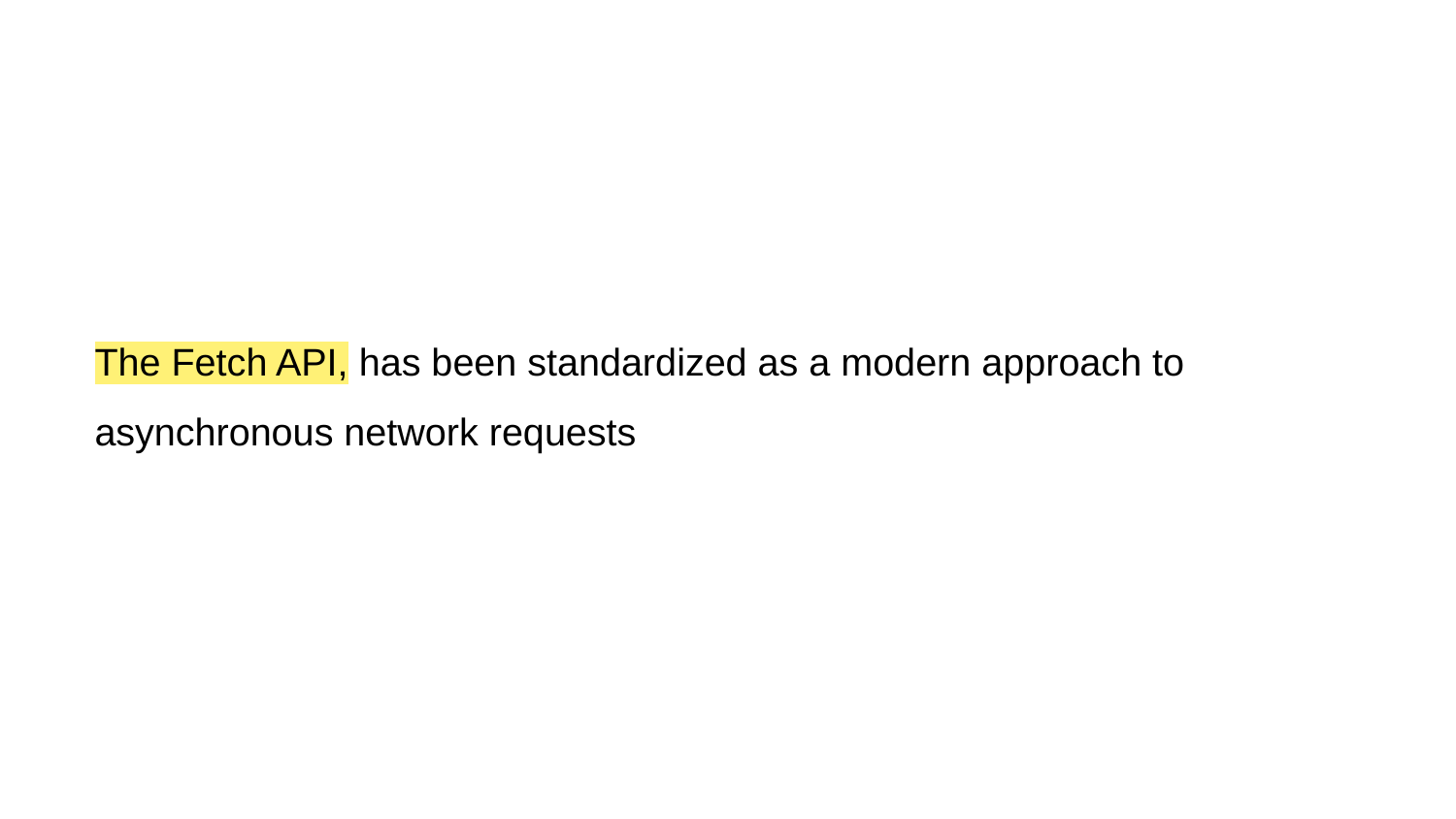

# The Fetch API, has been standardized as a modern approach to asynchronous network requests